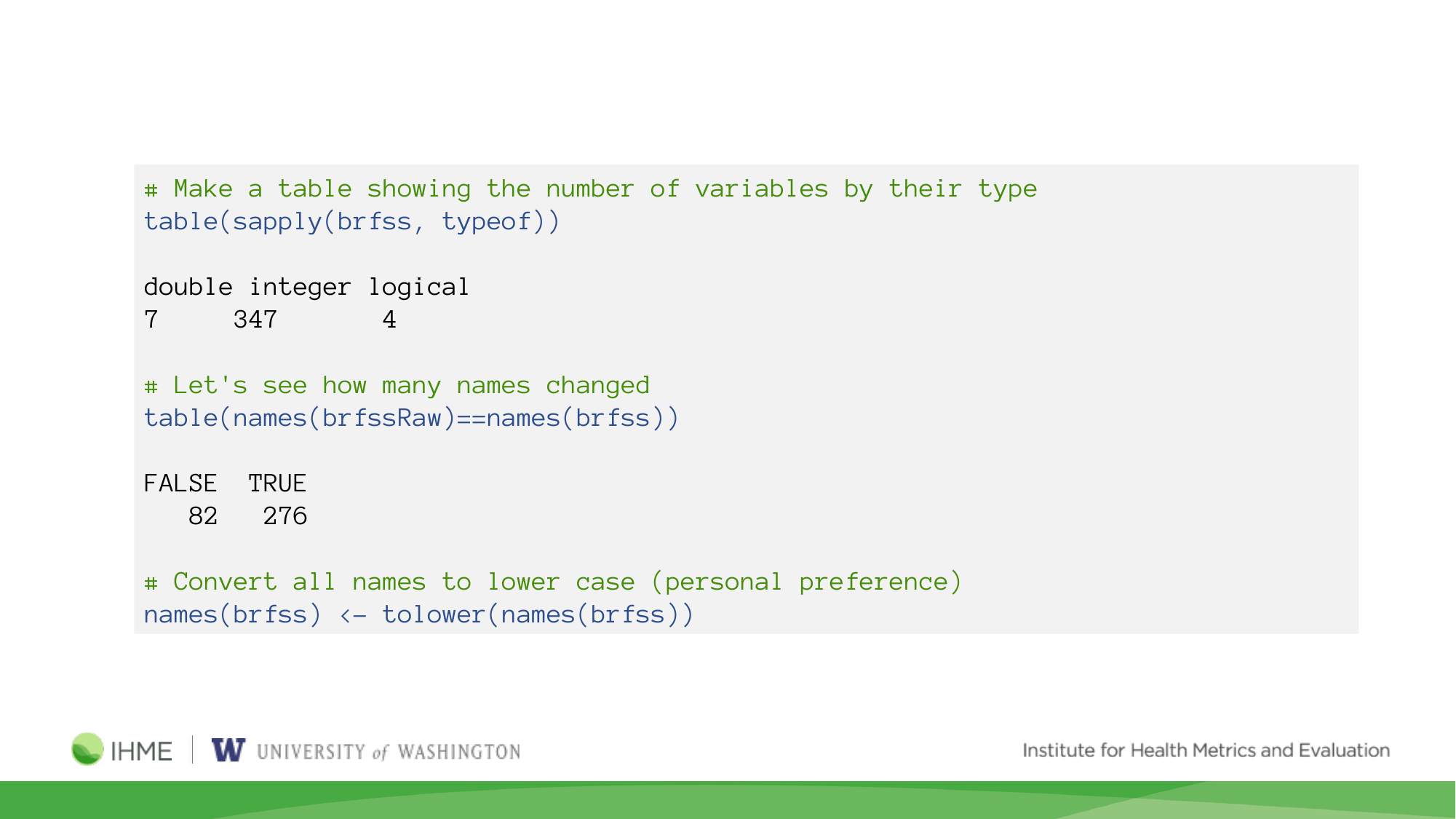

# Make a table showing the number of variables by their type
table(sapply(brfss, typeof))

double integer logical
7     347       4

# Let's see how many names changed
table(names(brfssRaw)==names(brfss))

FALSE  TRUE
   82   276

# Convert all names to lower case (personal preference)
names(brfss) <- tolower(names(brfss))